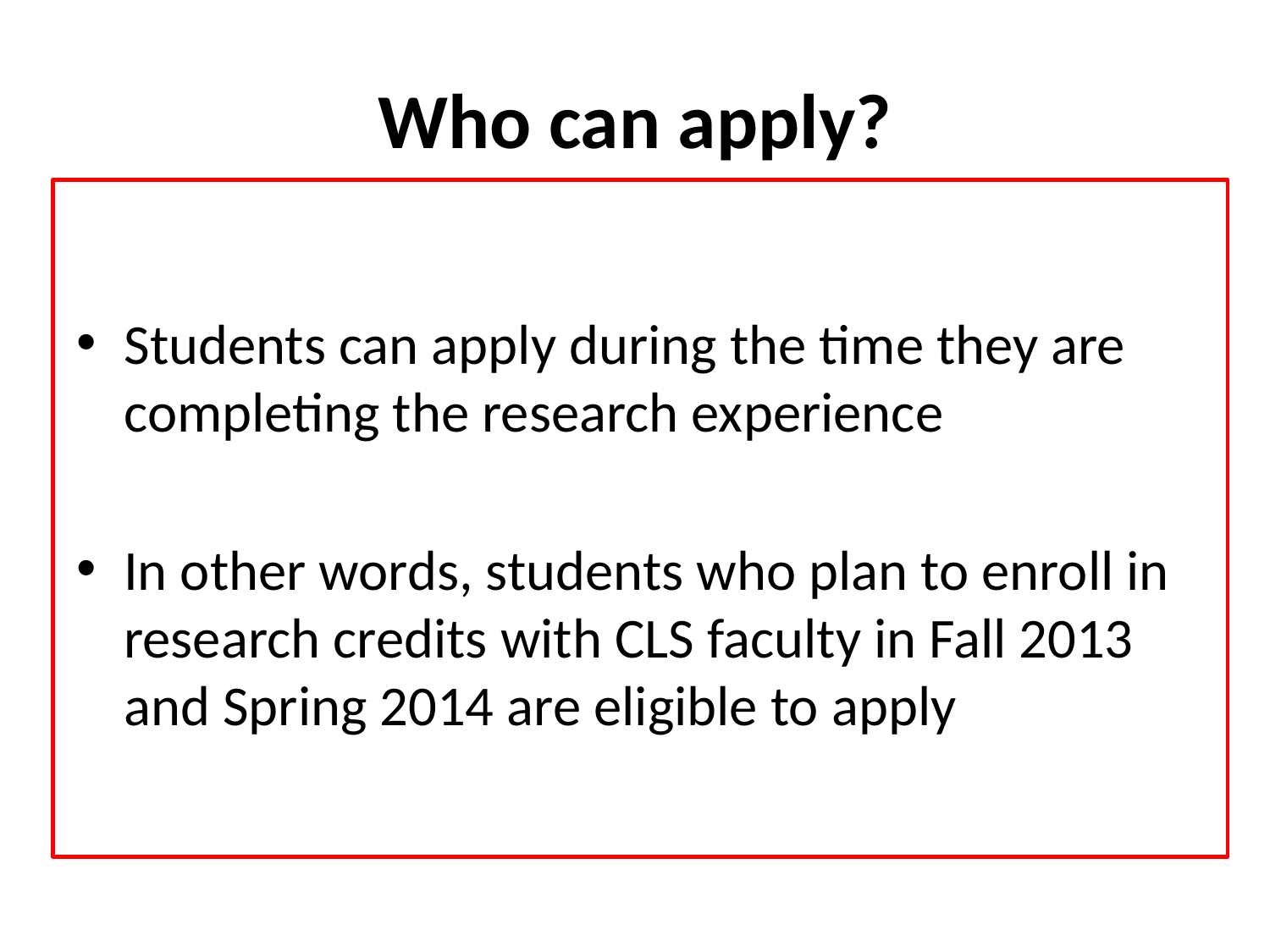

# Who can apply?

Students can apply during the time they are completing the research experience

In other words, students who plan to enroll in research credits with CLS faculty in Fall 2013 and Spring 2014 are eligible to apply